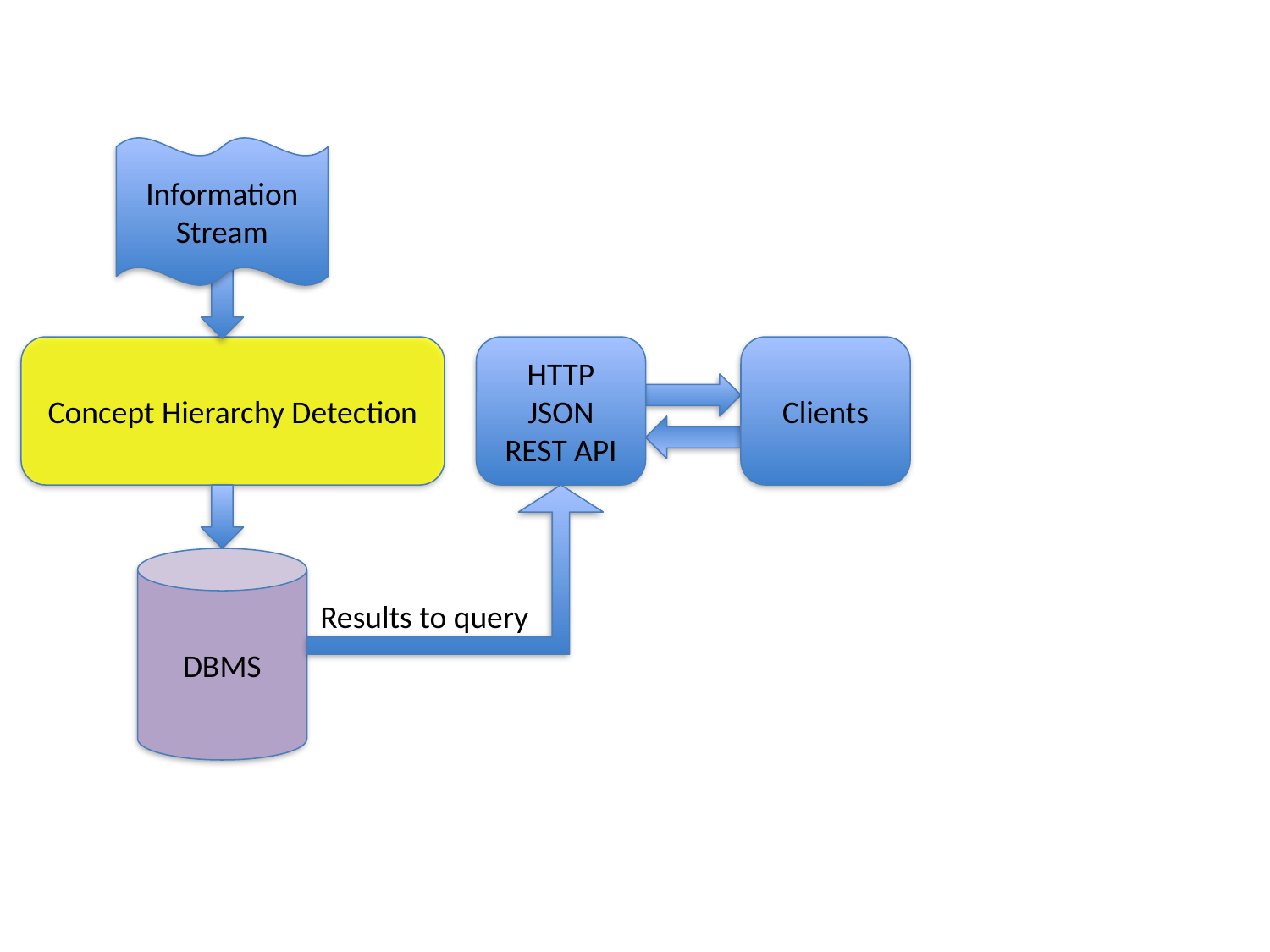

Information Stream

Concept Hierarchy Detection
HTTP JSON REST API
Clients

DBMS
Results to query